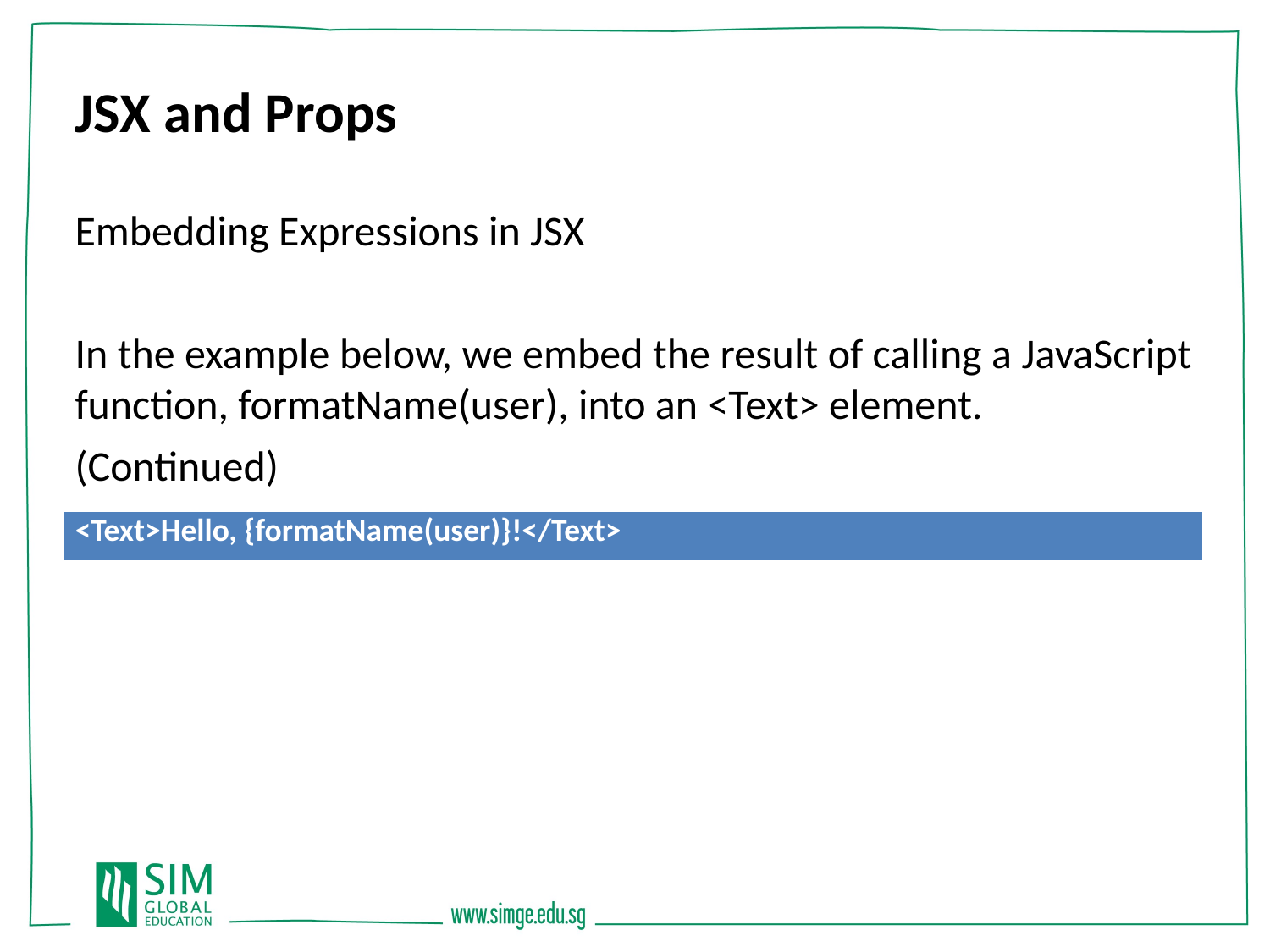

JSX and Props
Embedding Expressions in JSX

In the example below, we embed the result of calling a JavaScript function, formatName(user), into an <Text> element.
(Continued)

| <Text>Hello, {formatName(user)}!</Text> |
| --- |